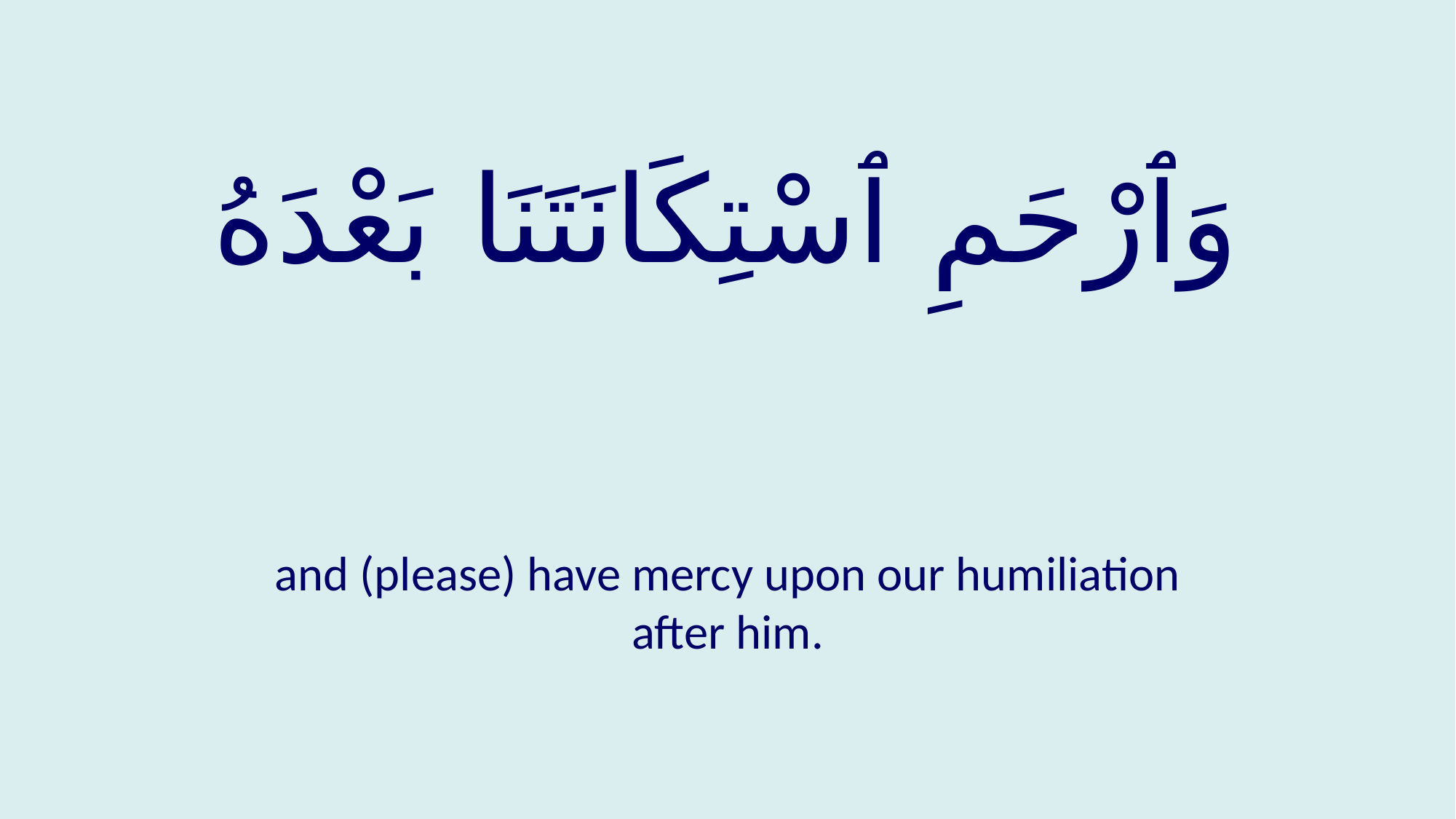

# وَٱرْحَمِ ٱسْتِكَانَتَنَا بَعْدَهُ
and (please) have mercy upon our humiliation after him.